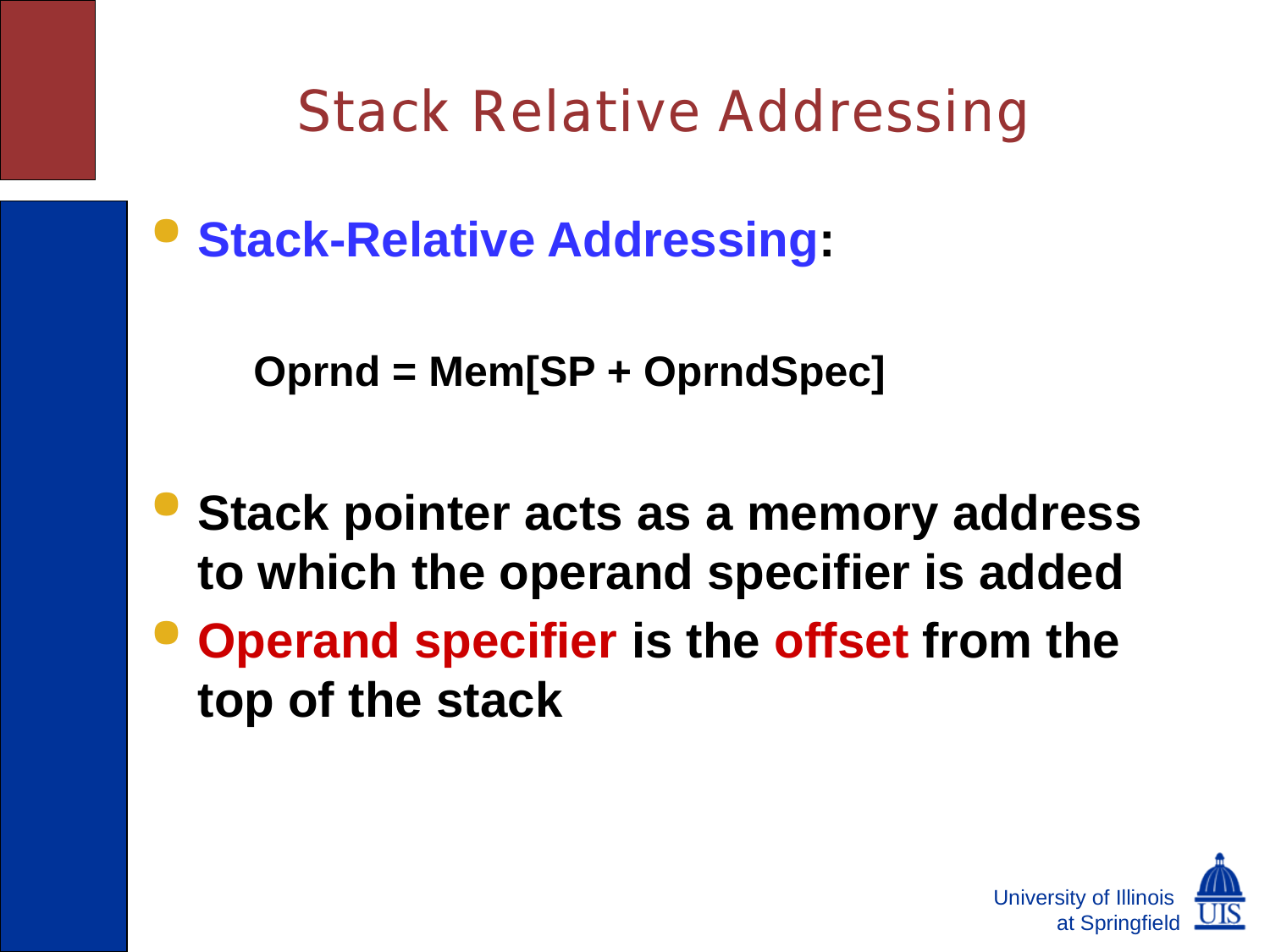

# Stack Relative Addressing
Stack-Relative Addressing:

	Oprnd = Mem[SP + OprndSpec]

Stack pointer acts as a memory address to which the operand specifier is added
Operand specifier is the offset from the top of the stack